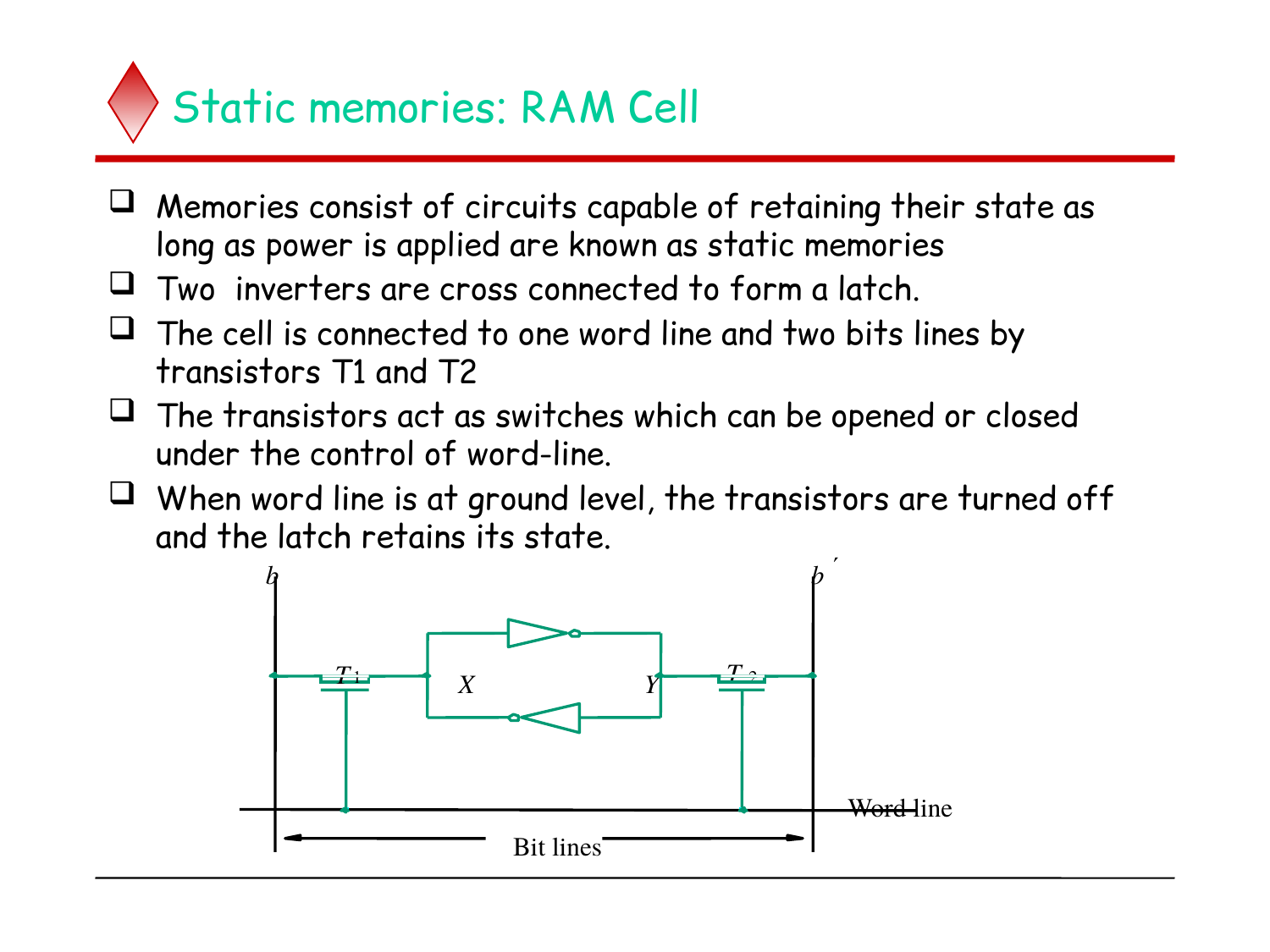

# Static memories: RAM Cell
Memories consist of circuits capable of retaining their state as long as power is applied are known as static memories
Two  inverters are cross connected to form a latch.
The cell is connected to one word line and two bits lines by transistors T1 and T2
The transistors act as switches which can be opened or closed under the control of word-line.
When word line is at ground level, the transistors are turned off and the latch retains its state.
′
b
b

T
T
1
2
X
Y

Word line

Bit lines